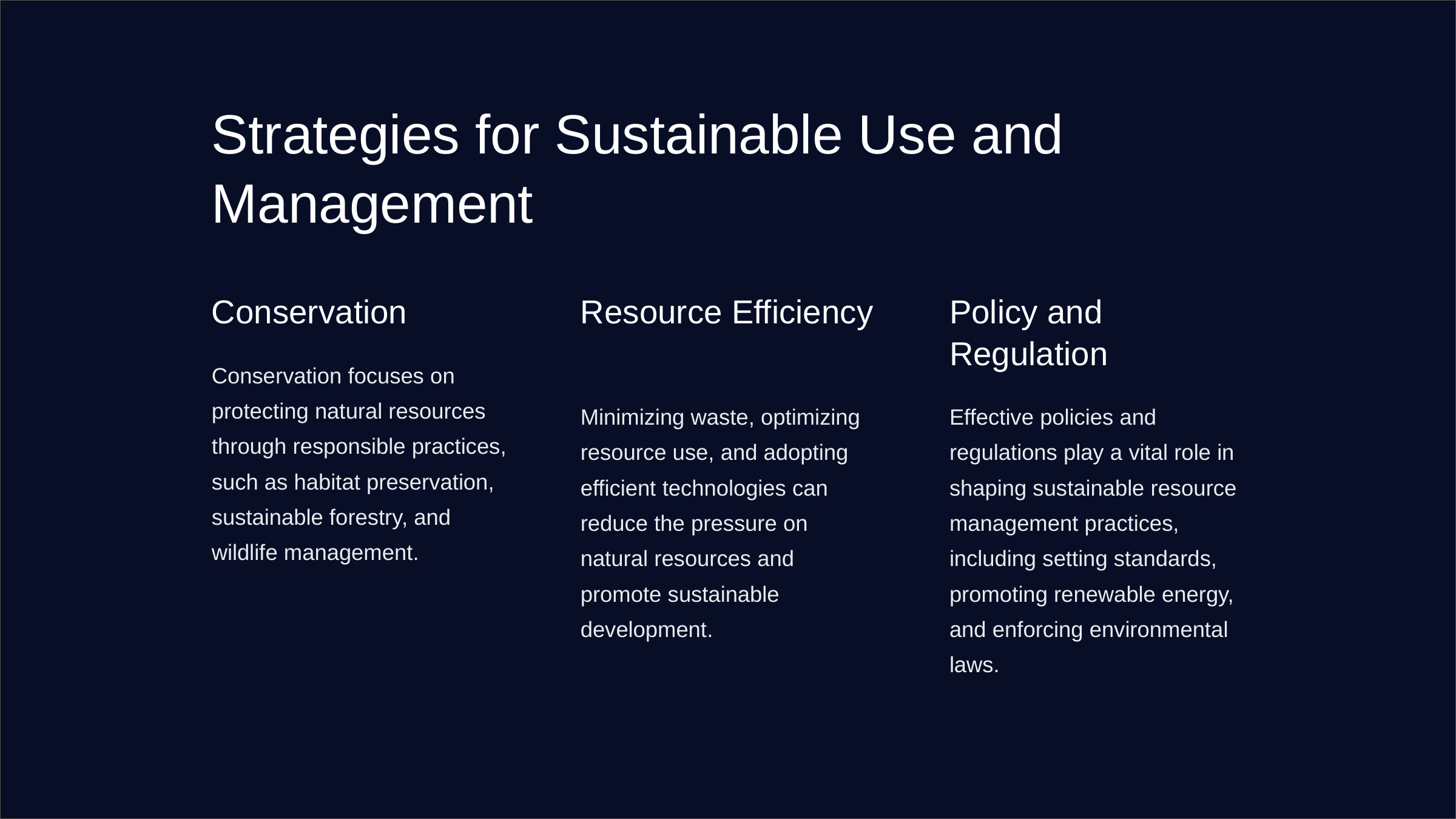

Strategies for Sustainable Use and Management
Conservation
Resource Efficiency
Policy and Regulation
Conservation focuses on protecting natural resources through responsible practices, such as habitat preservation, sustainable forestry, and wildlife management.
Minimizing waste, optimizing resource use, and adopting efficient technologies can reduce the pressure on natural resources and promote sustainable development.
Effective policies and regulations play a vital role in shaping sustainable resource management practices, including setting standards, promoting renewable energy, and enforcing environmental laws.